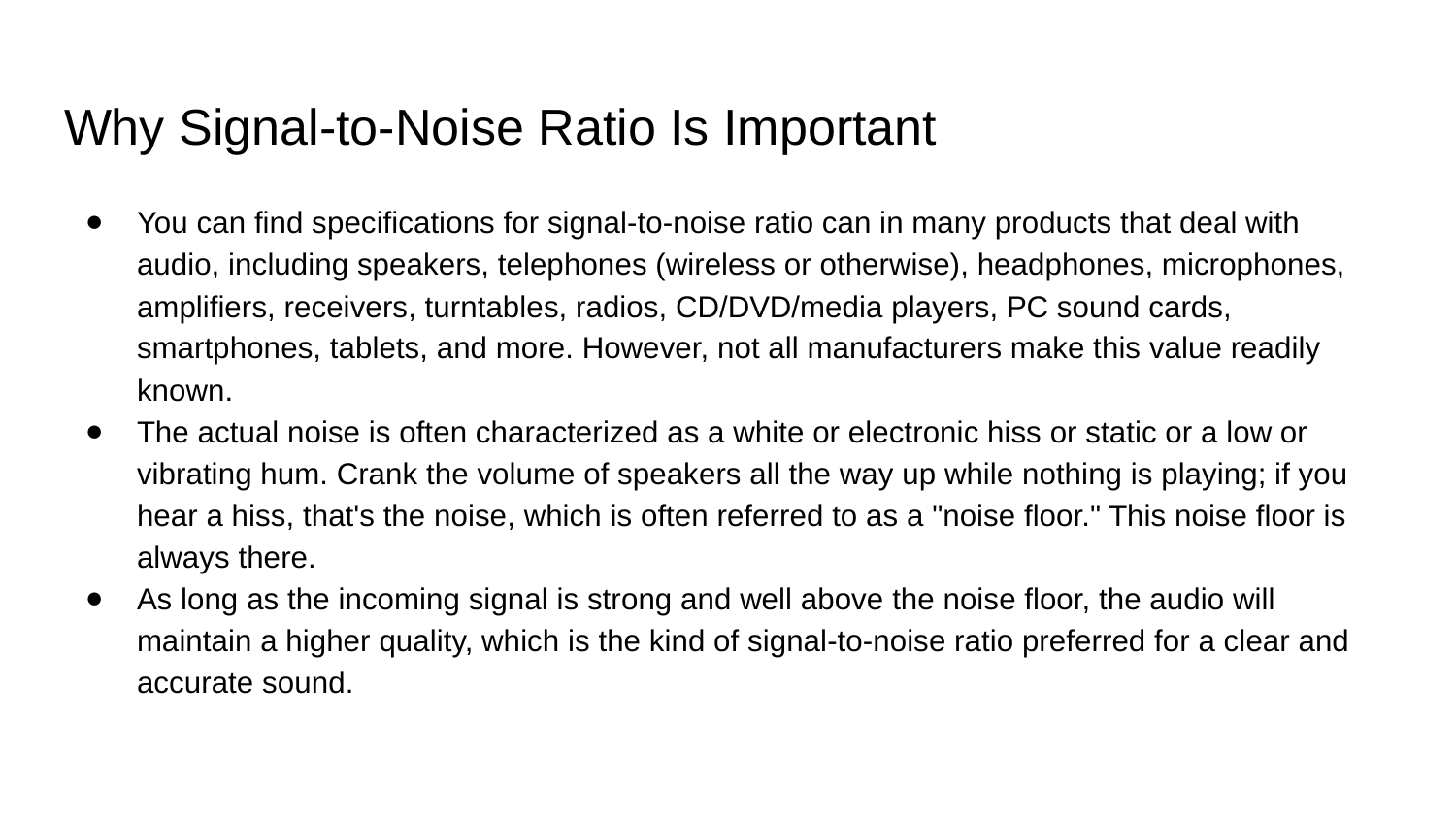

# Why Signal-to-Noise Ratio Is Important
You can find specifications for signal-to-noise ratio can in many products that deal with audio, including speakers, telephones (wireless or otherwise), headphones, microphones, amplifiers, receivers, turntables, radios, CD/DVD/media players, PC sound cards, smartphones, tablets, and more. However, not all manufacturers make this value readily known.
The actual noise is often characterized as a white or electronic hiss or static or a low or vibrating hum. Crank the volume of speakers all the way up while nothing is playing; if you hear a hiss, that's the noise, which is often referred to as a "noise floor." This noise floor is always there.
As long as the incoming signal is strong and well above the noise floor, the audio will maintain a higher quality, which is the kind of signal-to-noise ratio preferred for a clear and accurate sound.